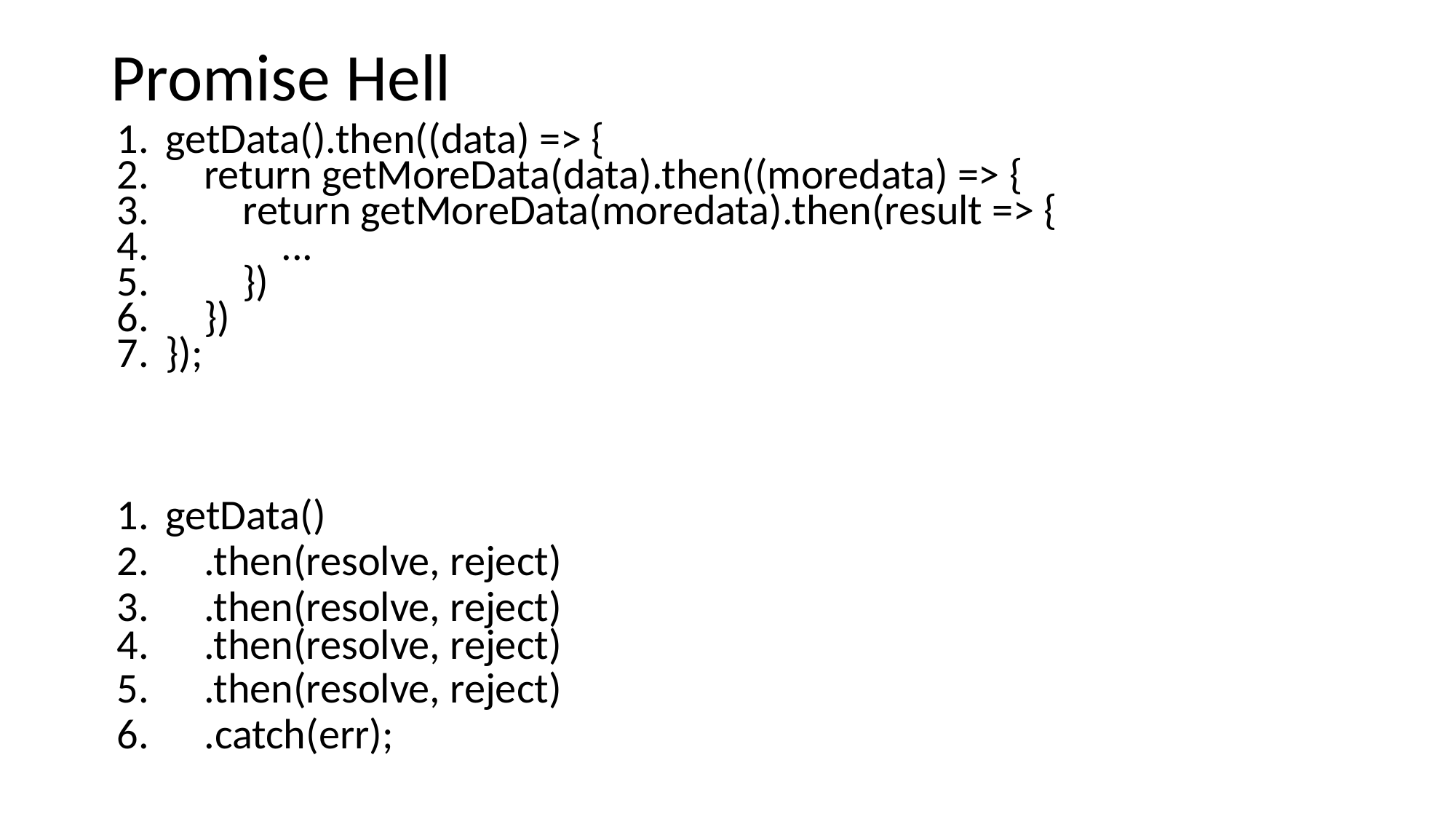

# Promise Hell
getData().then((data) => {
    return getMoreData(data).then((moredata) => {
        return getMoreData(moredata).then(result => {
            ...
        })
    })
});
getData()
    .then(resolve, reject)
    .then(resolve, reject)
    .then(resolve, reject)
    .then(resolve, reject)
    .catch(err);